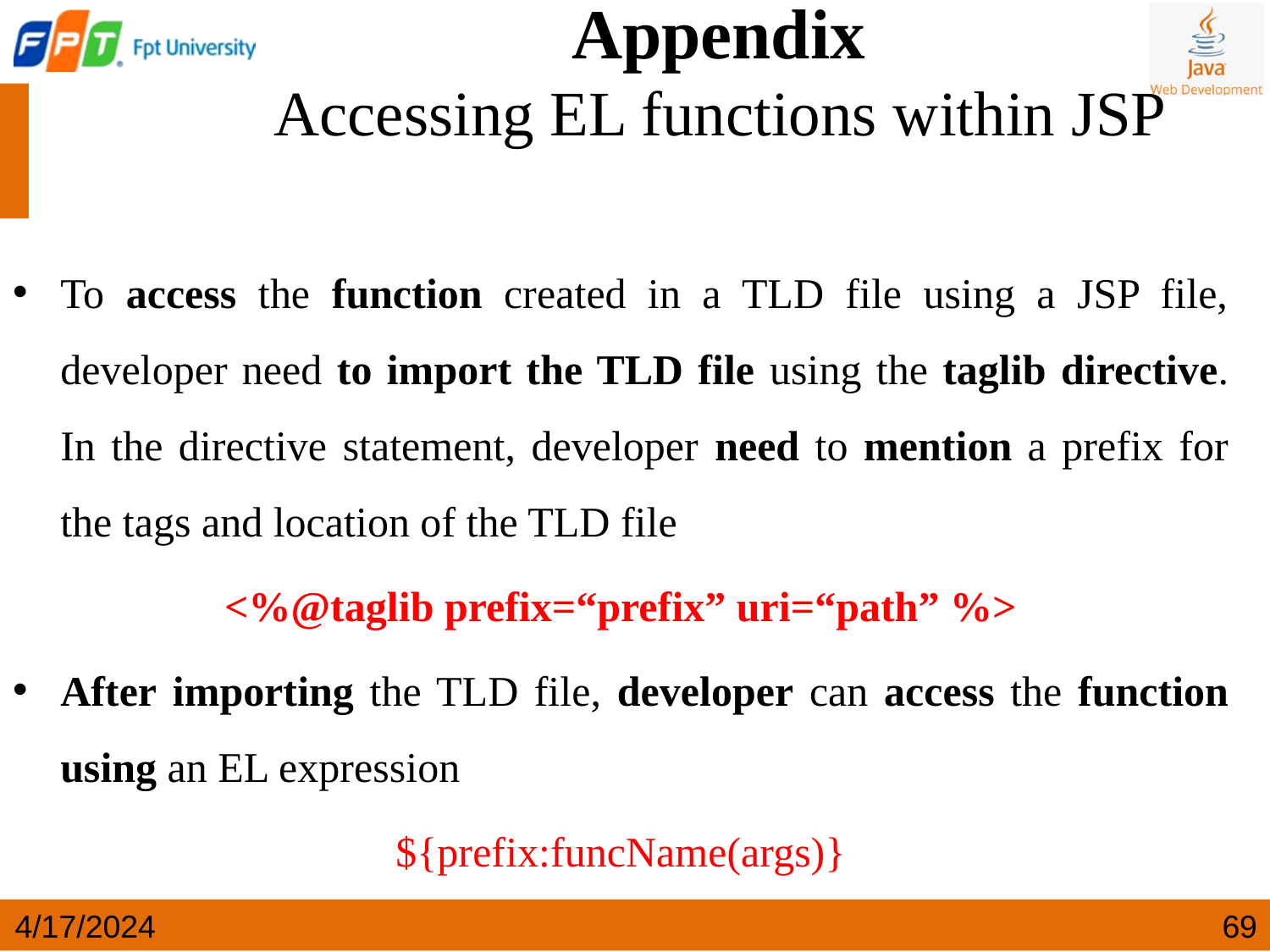

Appendix
Accessing EL functions within JSP
To access the function created in a TLD file using a JSP file, developer need to import the TLD file using the taglib directive. In the directive statement, developer need to mention a prefix for the tags and location of the TLD file
<%@taglib prefix=“prefix” uri=“path” %>
After importing the TLD file, developer can access the function using an EL expression
${prefix:funcName(args)}
4/17/2024
69